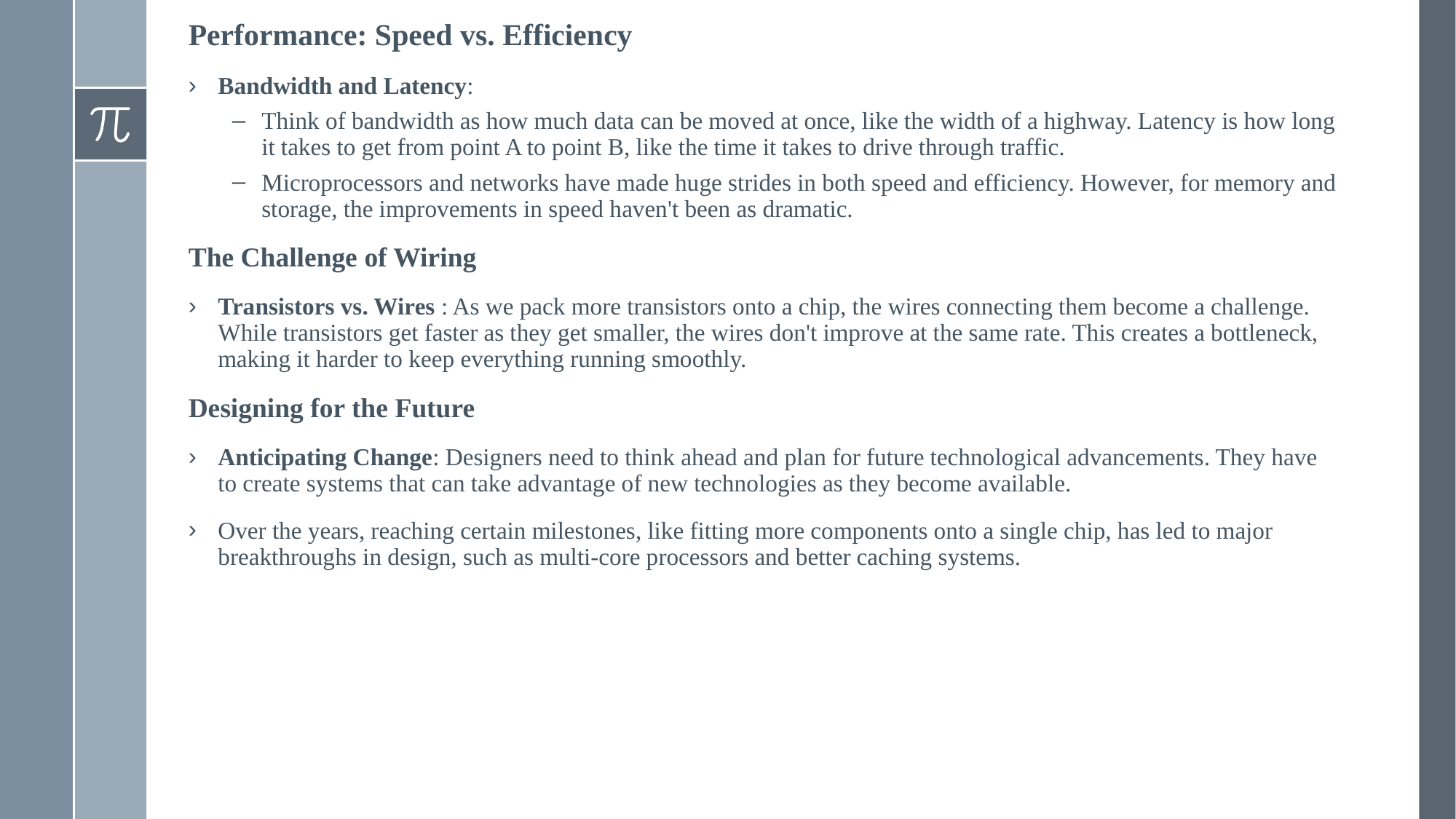

Performance: Speed vs. Efficiency
Bandwidth and Latency:
Think of bandwidth as how much data can be moved at once, like the width of a highway. Latency is how long it takes to get from point A to point B, like the time it takes to drive through traffic.
Microprocessors and networks have made huge strides in both speed and efficiency. However, for memory and storage, the improvements in speed haven't been as dramatic.
The Challenge of Wiring
Transistors vs. Wires : As we pack more transistors onto a chip, the wires connecting them become a challenge. While transistors get faster as they get smaller, the wires don't improve at the same rate. This creates a bottleneck, making it harder to keep everything running smoothly.
Designing for the Future
Anticipating Change: Designers need to think ahead and plan for future technological advancements. They have to create systems that can take advantage of new technologies as they become available.
Over the years, reaching certain milestones, like fitting more components onto a single chip, has led to major breakthroughs in design, such as multi-core processors and better caching systems.